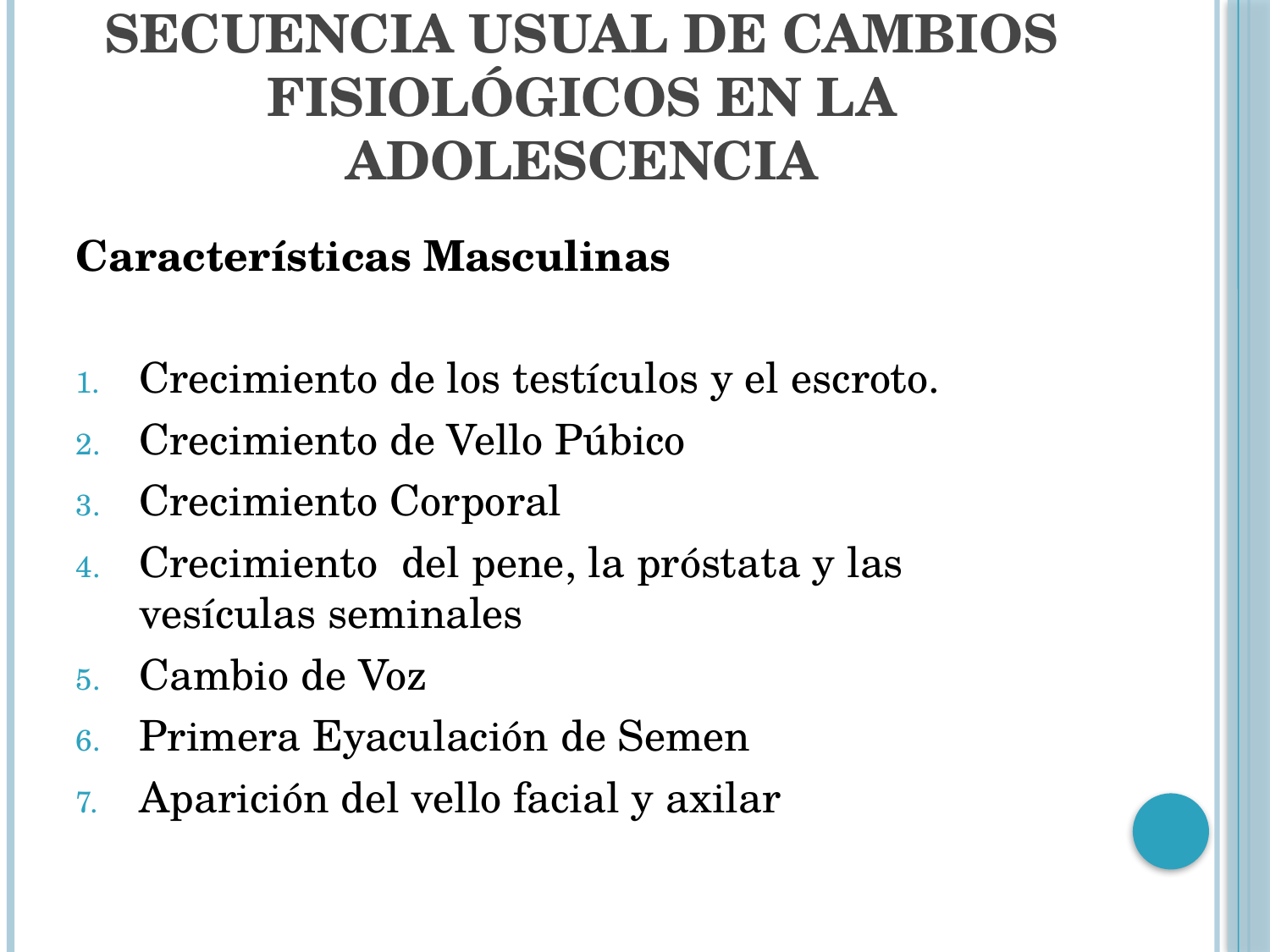

# Secuencia usual de Cambios fisiológicos en la Adolescencia
Características Masculinas

Crecimiento de los testículos y el escroto.
Crecimiento de Vello Púbico
Crecimiento Corporal
Crecimiento  del pene, la próstata y las vesículas seminales
Cambio de Voz
Primera Eyaculación de Semen
Aparición del vello facial y axilar